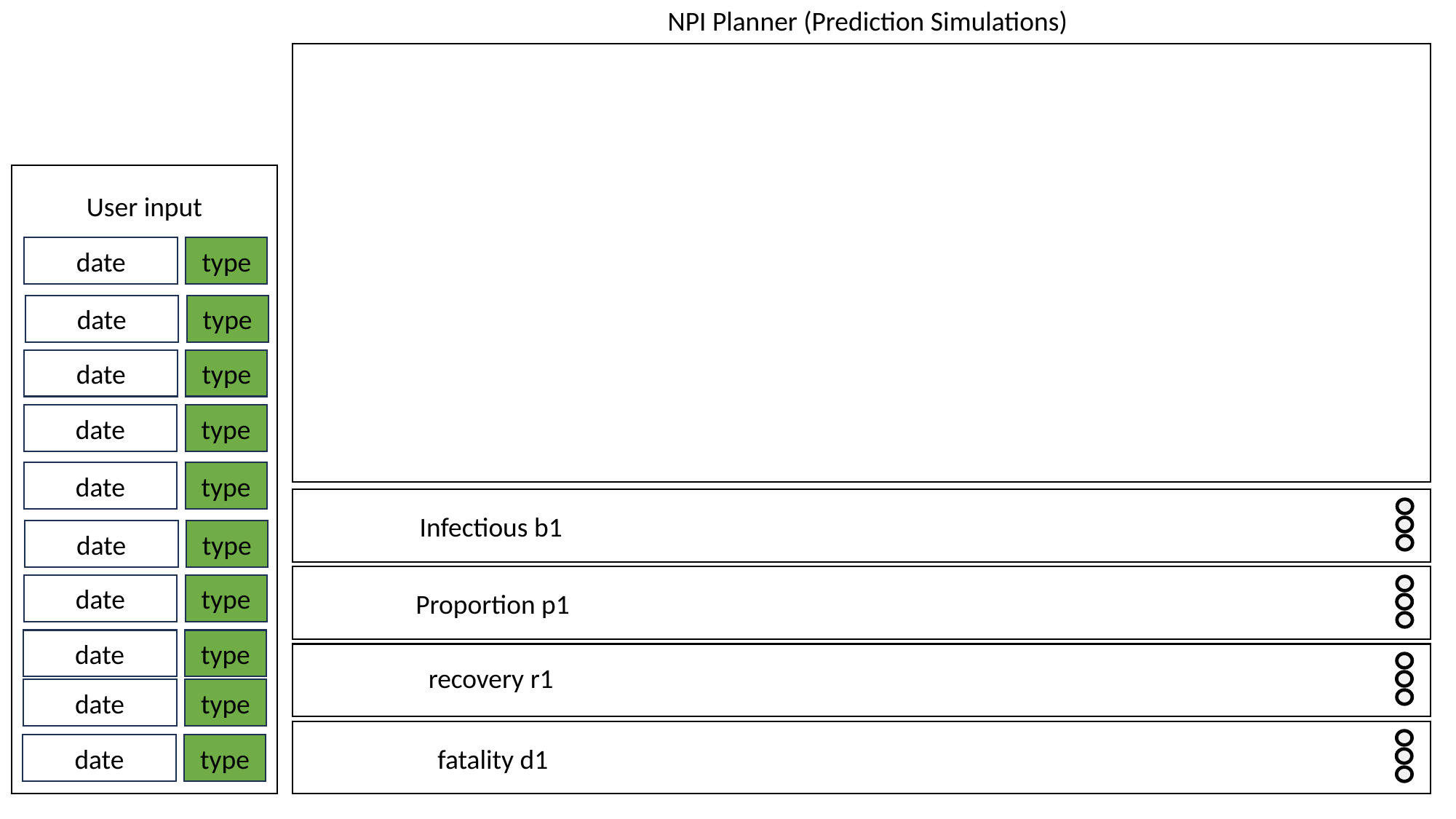

NPI Planner (Prediction Simulations)

User input
date
type
date
type
date
type
date
type
date
type
date
type
date
type
date
type
date
type
date
type

Infectious b1

Proportion p1

recovery r1

fatality d1